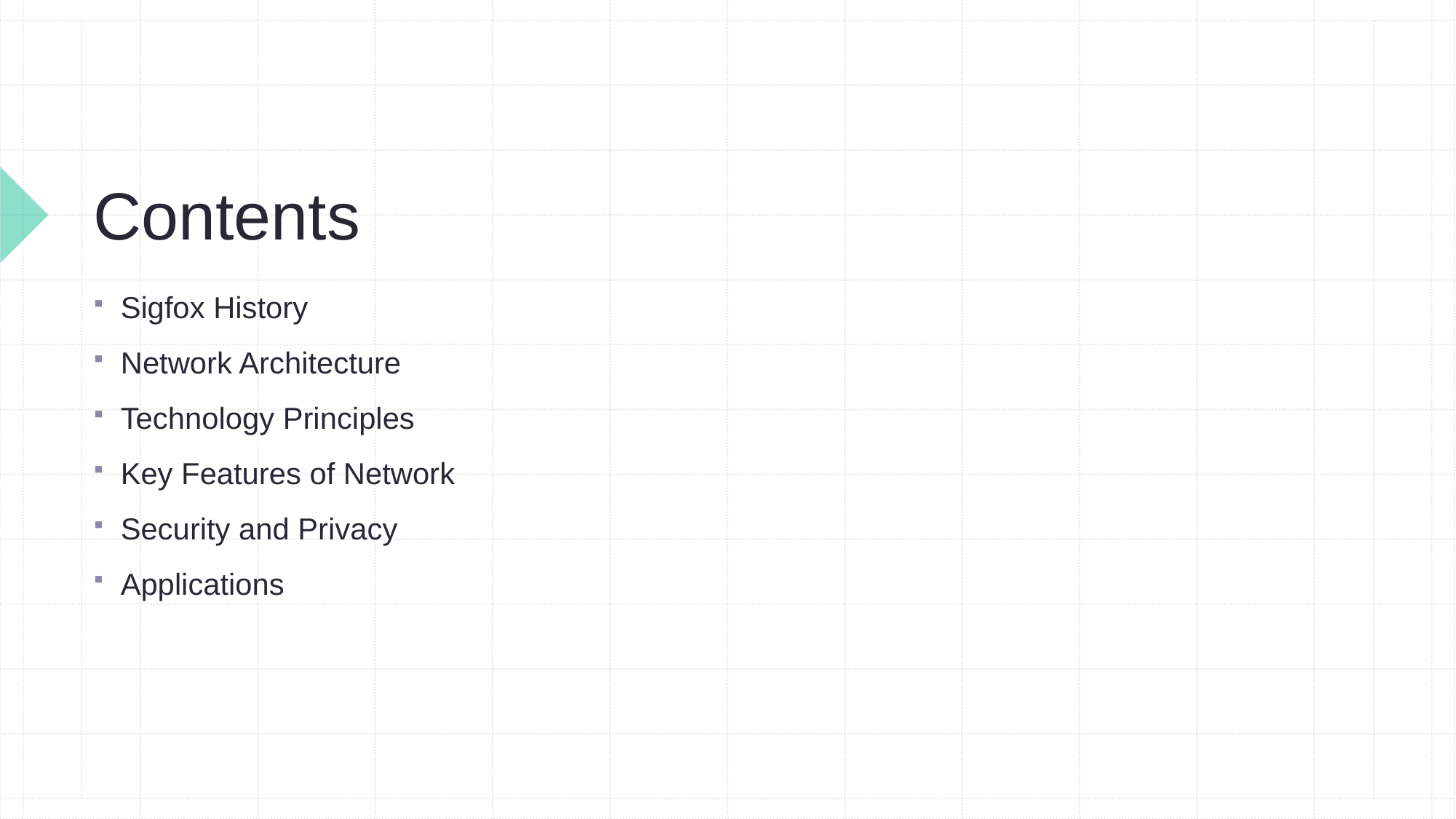

# Contents
Sigfox History
Network Architecture
Technology Principles
Key Features of Network
Security and Privacy
Applications